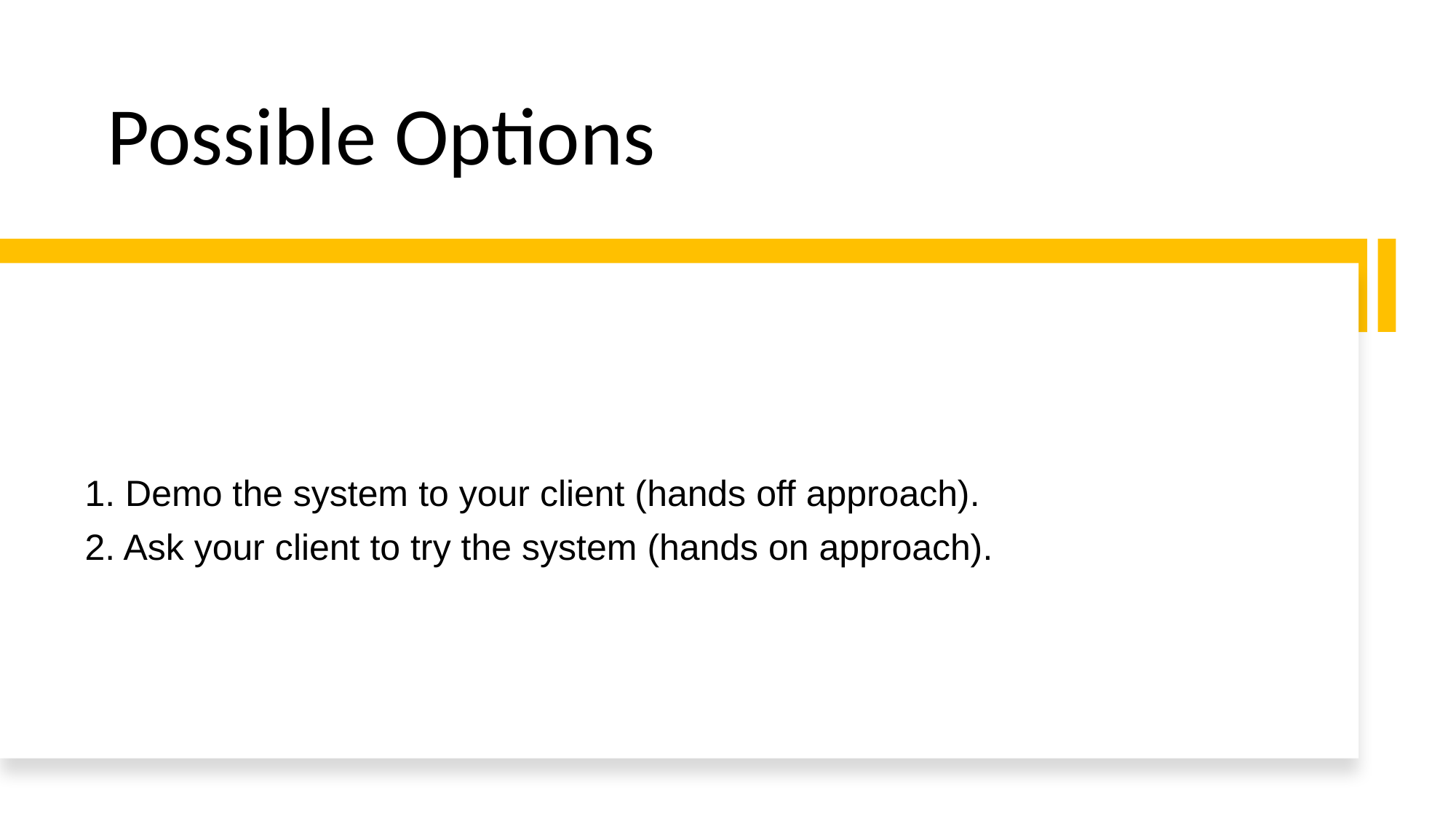

# Possible Options

1. Demo the system to your client (hands off approach).
2. Ask your client to try the system (hands on approach).